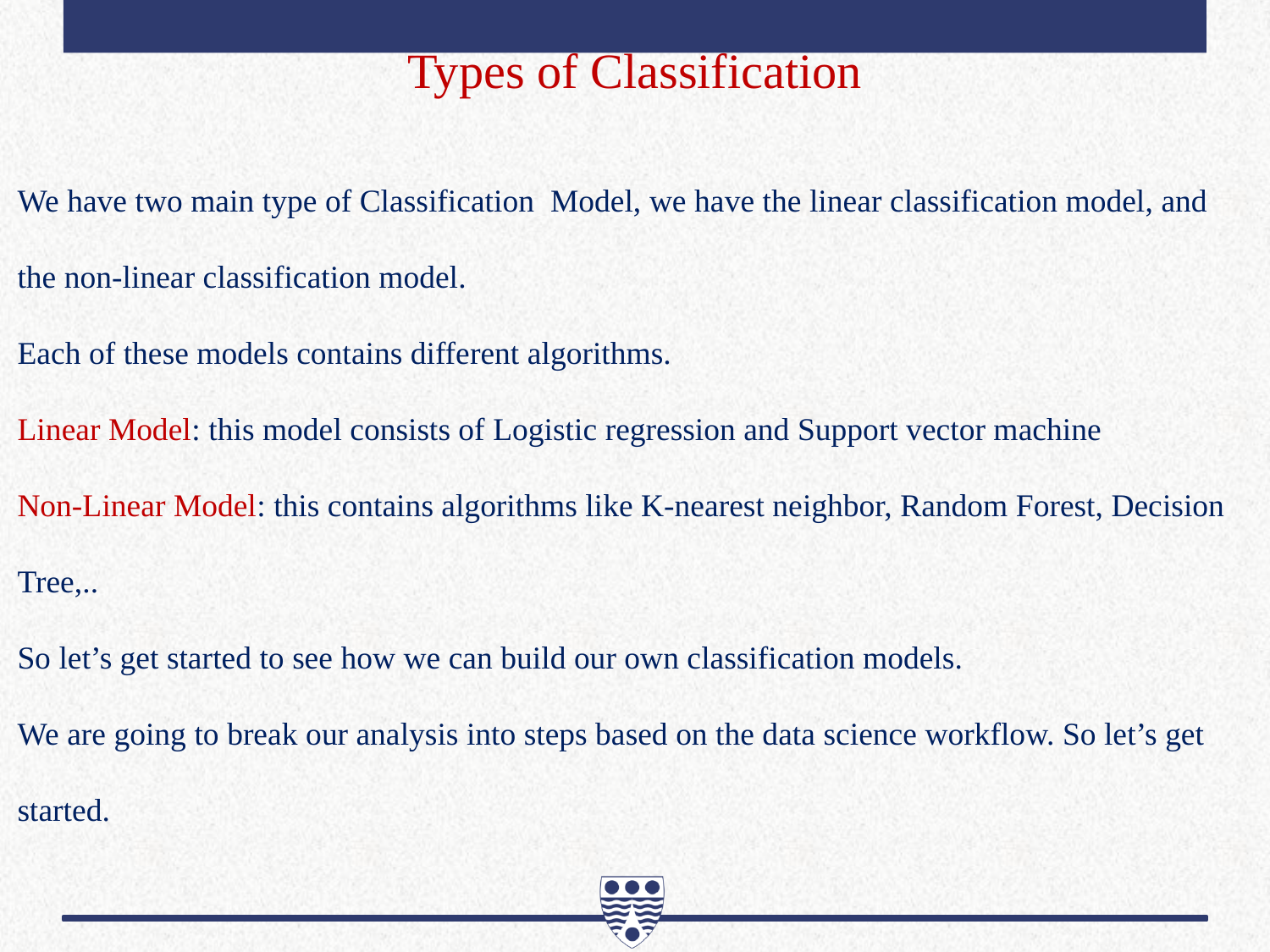

4
Types of Classification
We have two main type of Classification  Model, we have the linear classification model, and the non-linear classification model.
Each of these models contains different algorithms.
Linear Model: this model consists of Logistic regression and Support vector machine
Non-Linear Model: this contains algorithms like K-nearest neighbor, Random Forest, Decision Tree,..
So let’s get started to see how we can build our own classification models.
We are going to break our analysis into steps based on the data science workflow. So let’s get started.